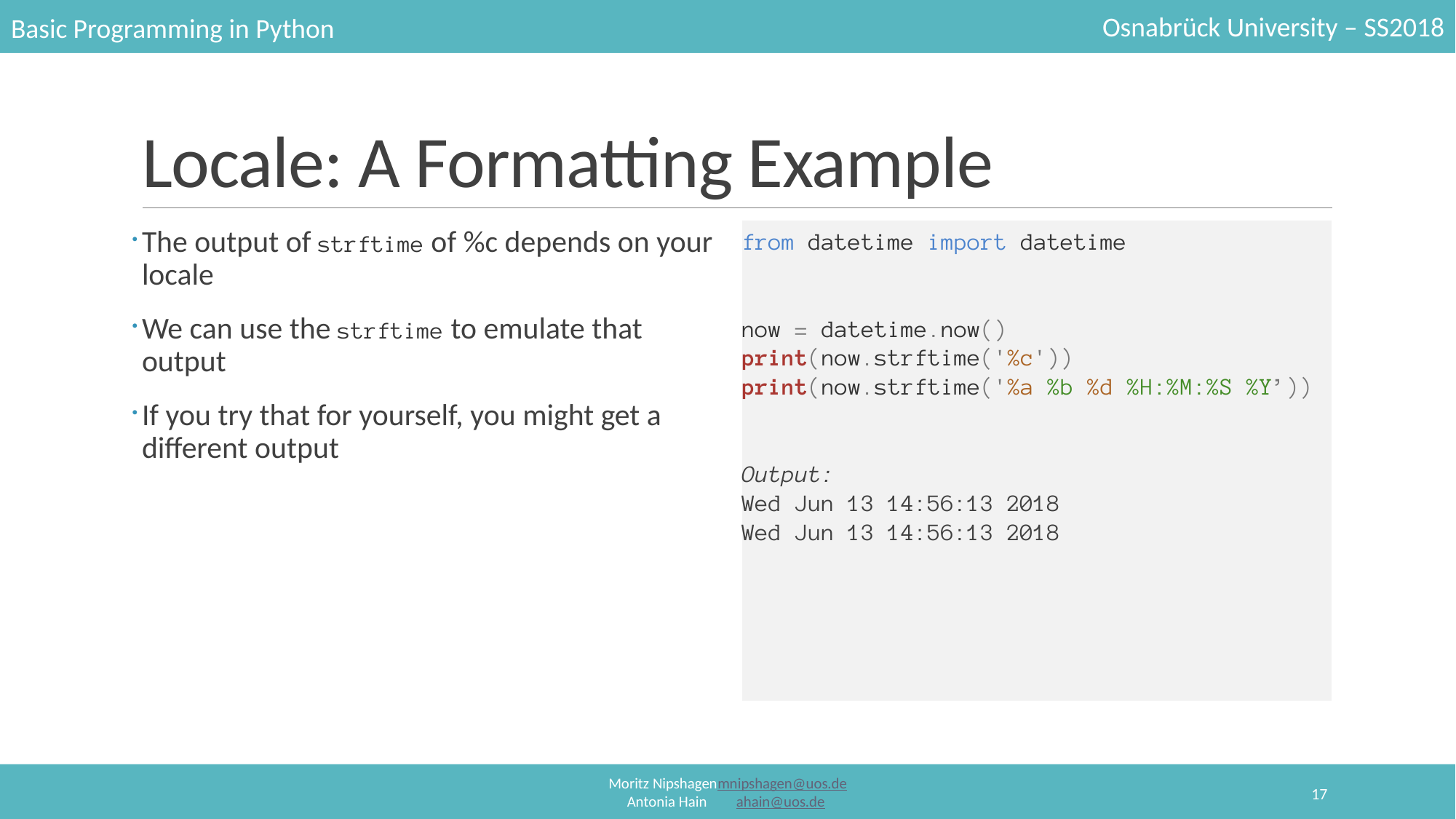

# Locale: A Formatting Example
The output of strftime of %c depends on your locale
We can use the strftime to emulate that output
If you try that for yourself, you might get a different output
from datetime import datetime
now = datetime.now()
print(now.strftime('%c'))
print(now.strftime('%a %b %d %H:%M:%S %Y’))

Output:
Wed Jun 13 14:56:13 2018
Wed Jun 13 14:56:13 2018
17